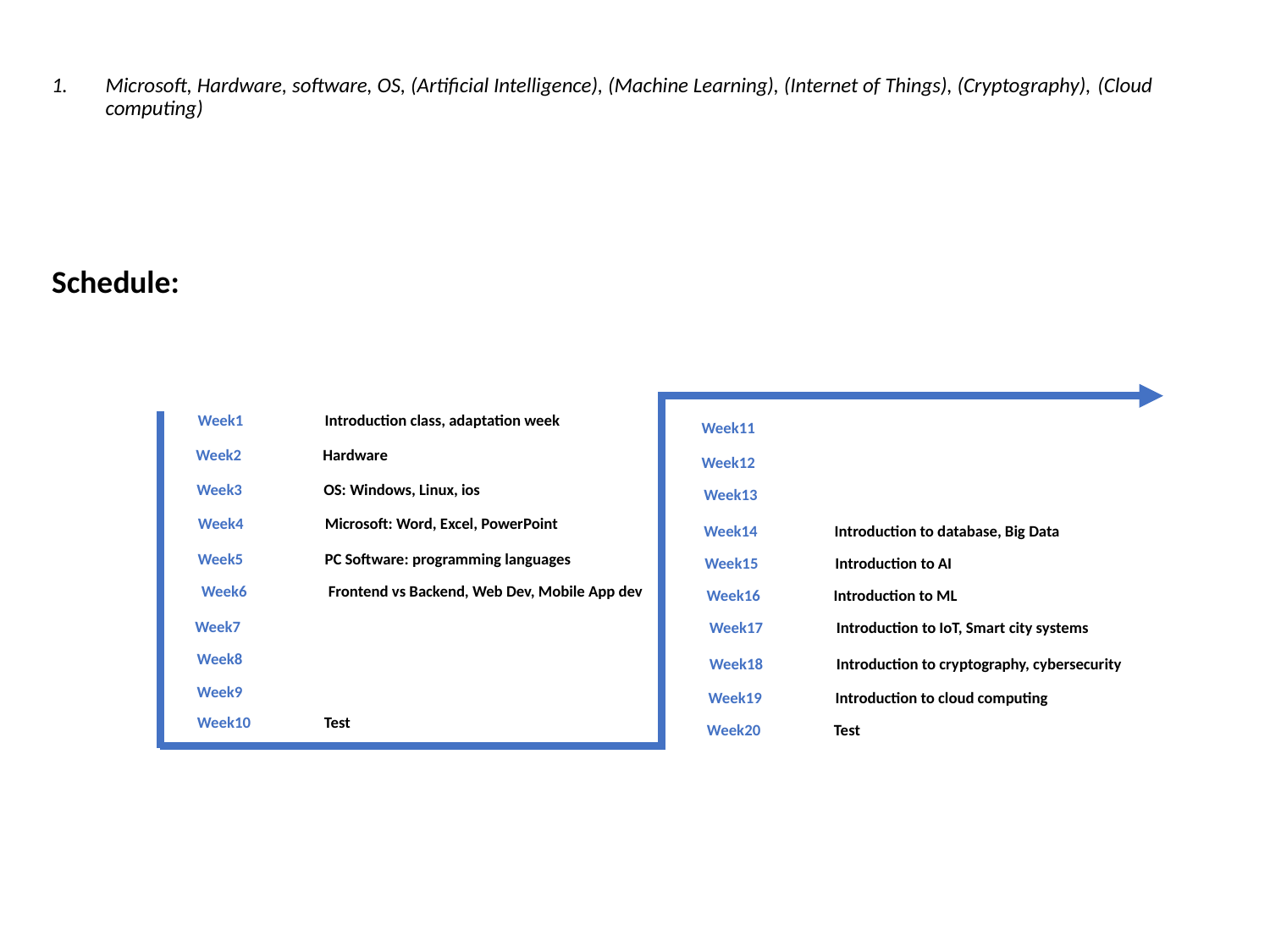

Microsoft, Hardware, software, OS, (Artificial Intelligence), (Machine Learning), (Internet of Things), (Cryptography), (Cloud computing)
Schedule:
Week1	Introduction class, adaptation week
Week11
Week2	Hardware
Week12
Week3	OS: Windows, Linux, ios
Week13
Week4	Microsoft: Word, Excel, PowerPoint
Week14	 Introduction to database, Big Data
Week5	PC Software: programming languages
Week15	 Introduction to AI
Week6	Frontend vs Backend, Web Dev, Mobile App dev
Week16	Introduction to ML
Week7
Week17	Introduction to IoT, Smart city systems
Week8
Week18	Introduction to cryptography, cybersecurity
Week9
Week19	Introduction to cloud computing
Week10	Test
Week20	Test